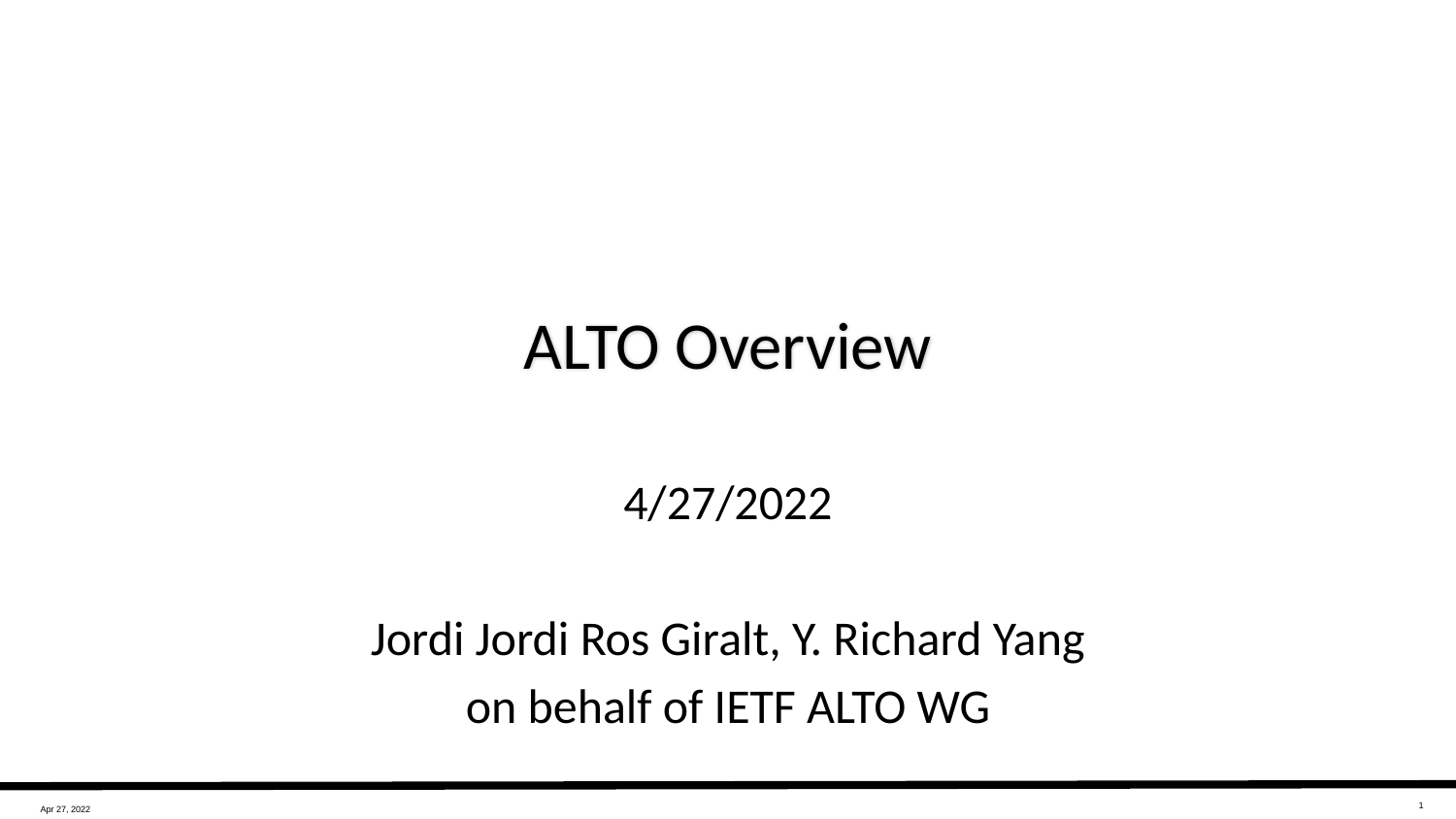

# ALTO Overview
4/27/2022

Jordi Jordi Ros Giralt, Y. Richard Yang
on behalf of IETF ALTO WG